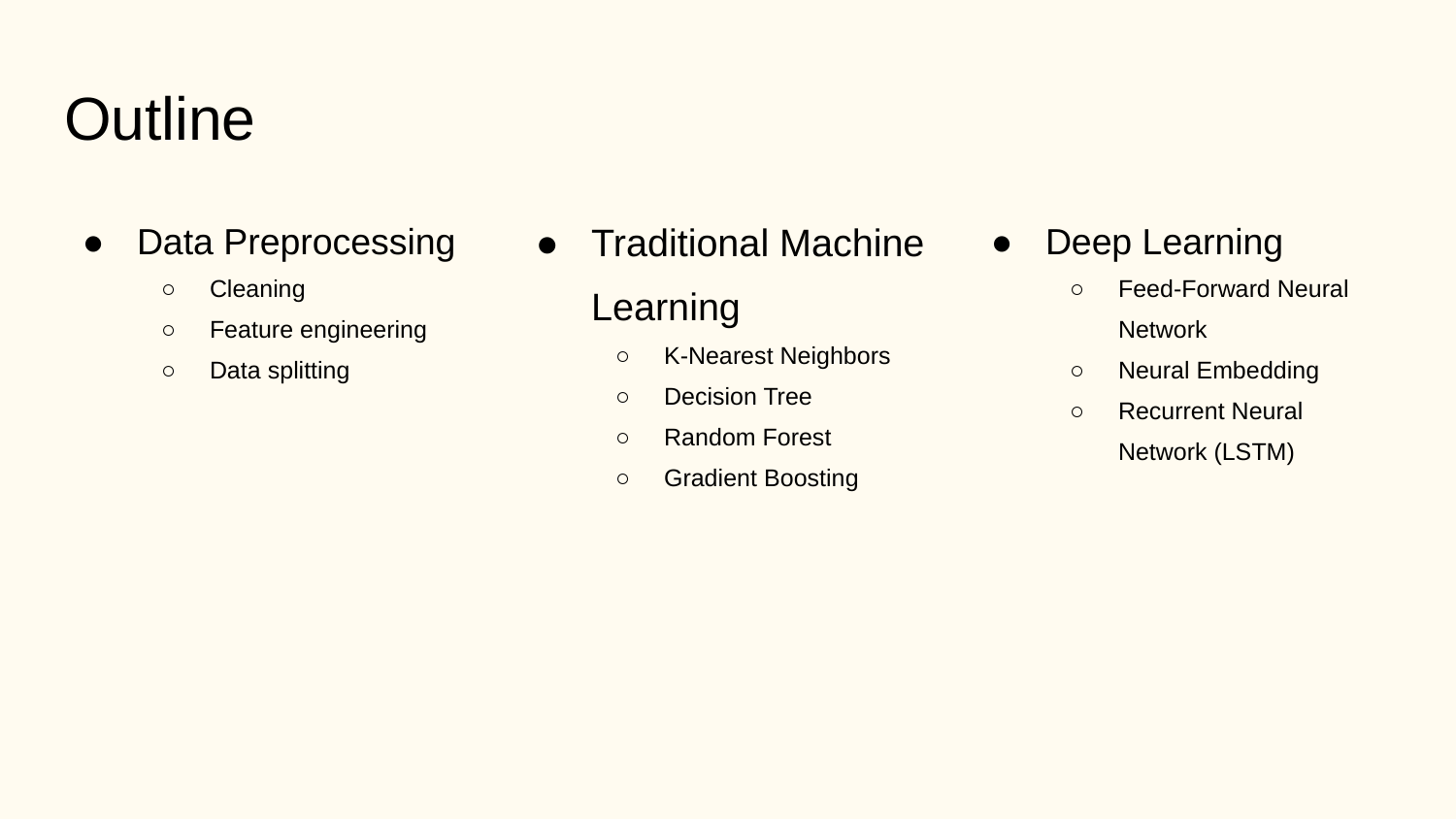

# Outline
Data Preprocessing
Cleaning
Feature engineering
Data splitting

Traditional Machine Learning
K-Nearest Neighbors
Decision Tree
Random Forest
Gradient Boosting

Deep Learning
Feed-Forward Neural Network
Neural Embedding
Recurrent Neural Network (LSTM)